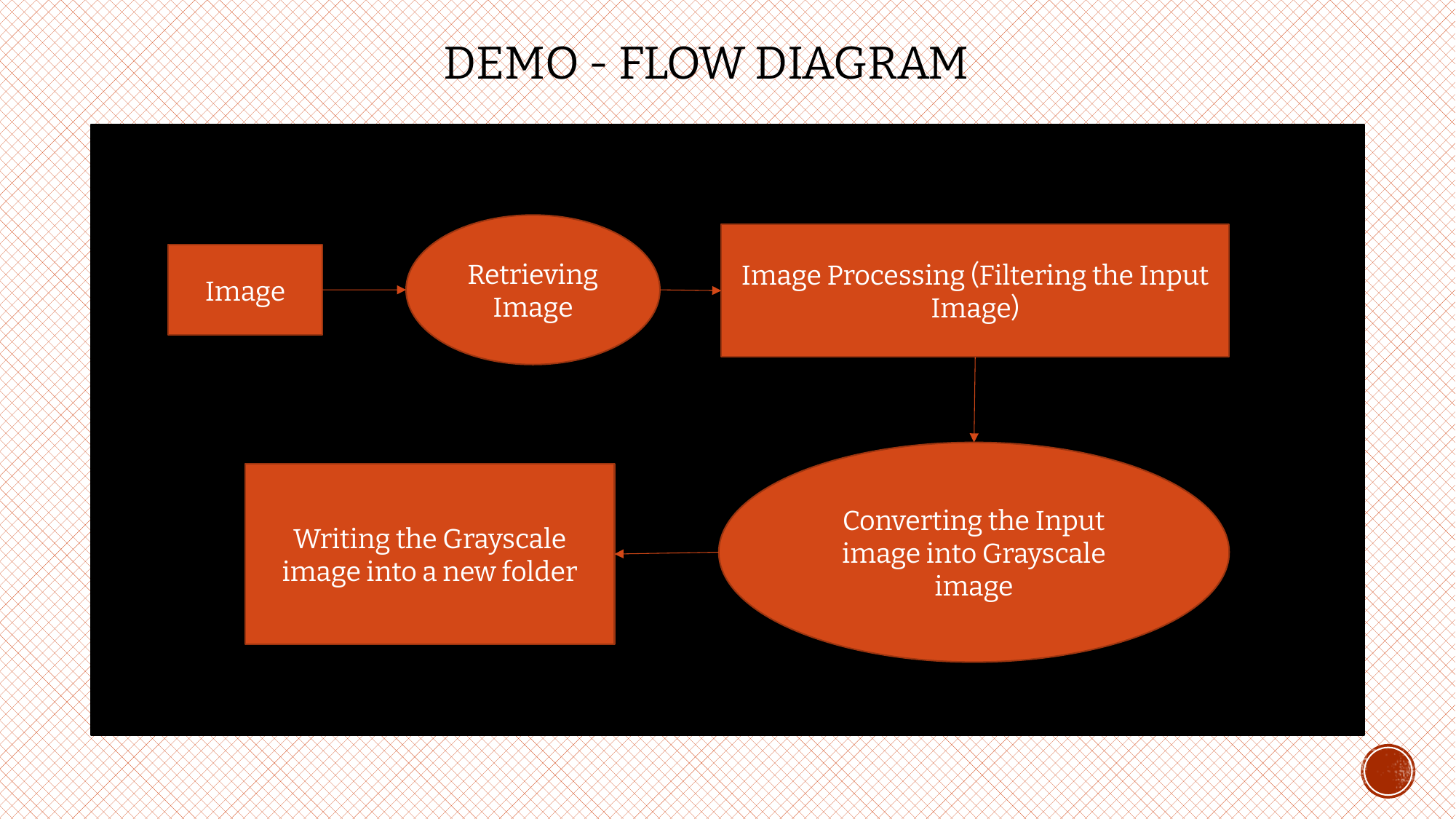

# Demo - Flow diagram

Retrieving Image
Image Processing (Filtering the Input Image)
Image
Converting the Input image into Grayscale image
Writing the Grayscale image into a new folder